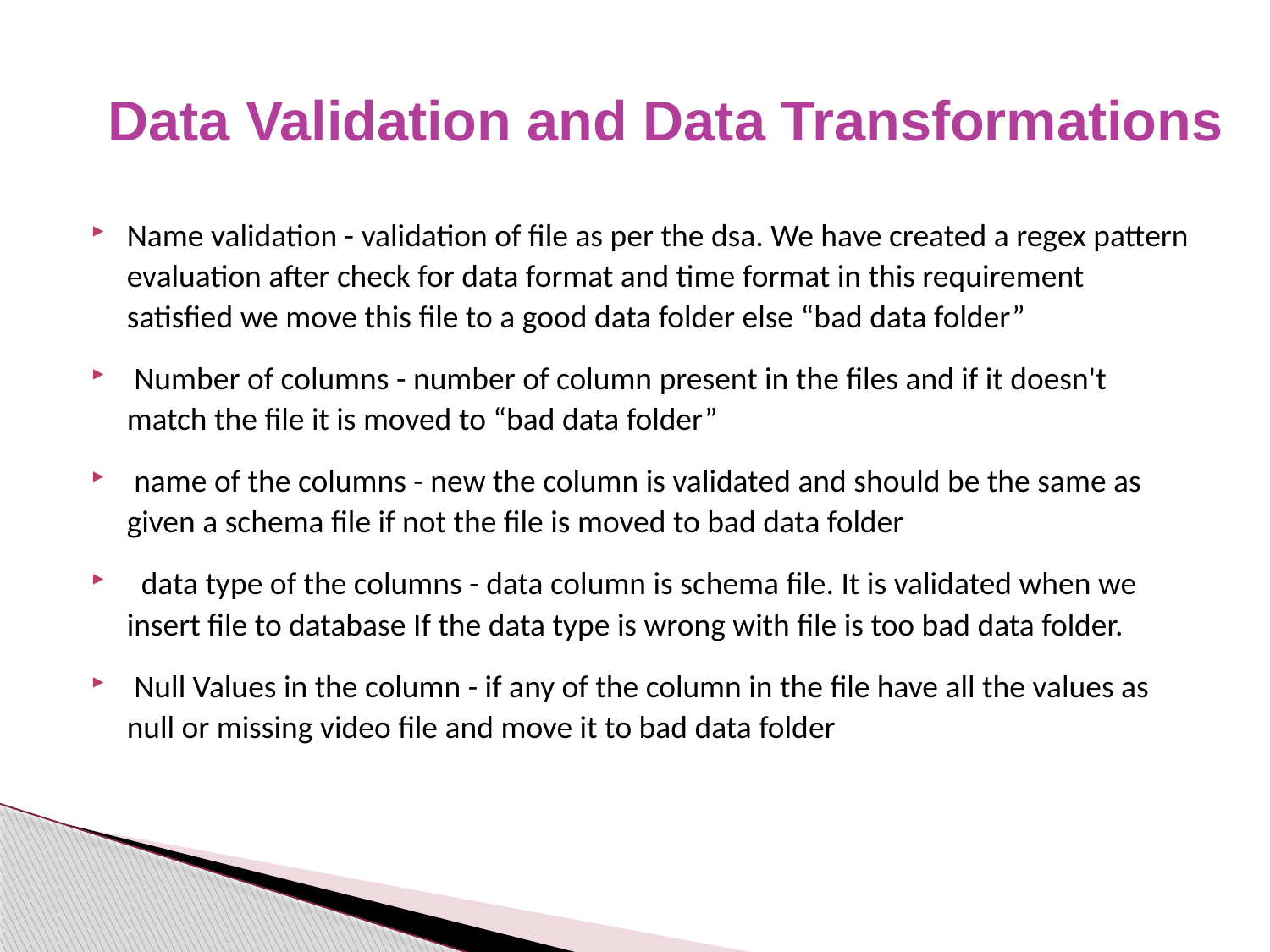

# Data Validation and Data Transformations
Name validation - validation of file as per the dsa. We have created a regex pattern evaluation after check for data format and time format in this requirement satisfied we move this file to a good data folder else “bad data folder”
 Number of columns - number of column present in the files and if it doesn't match the file it is moved to “bad data folder”
 name of the columns - new the column is validated and should be the same as given a schema file if not the file is moved to bad data folder
  data type of the columns - data column is schema file. It is validated when we insert file to database If the data type is wrong with file is too bad data folder.
 Null Values in the column - if any of the column in the file have all the values as null or missing video file and move it to bad data folder